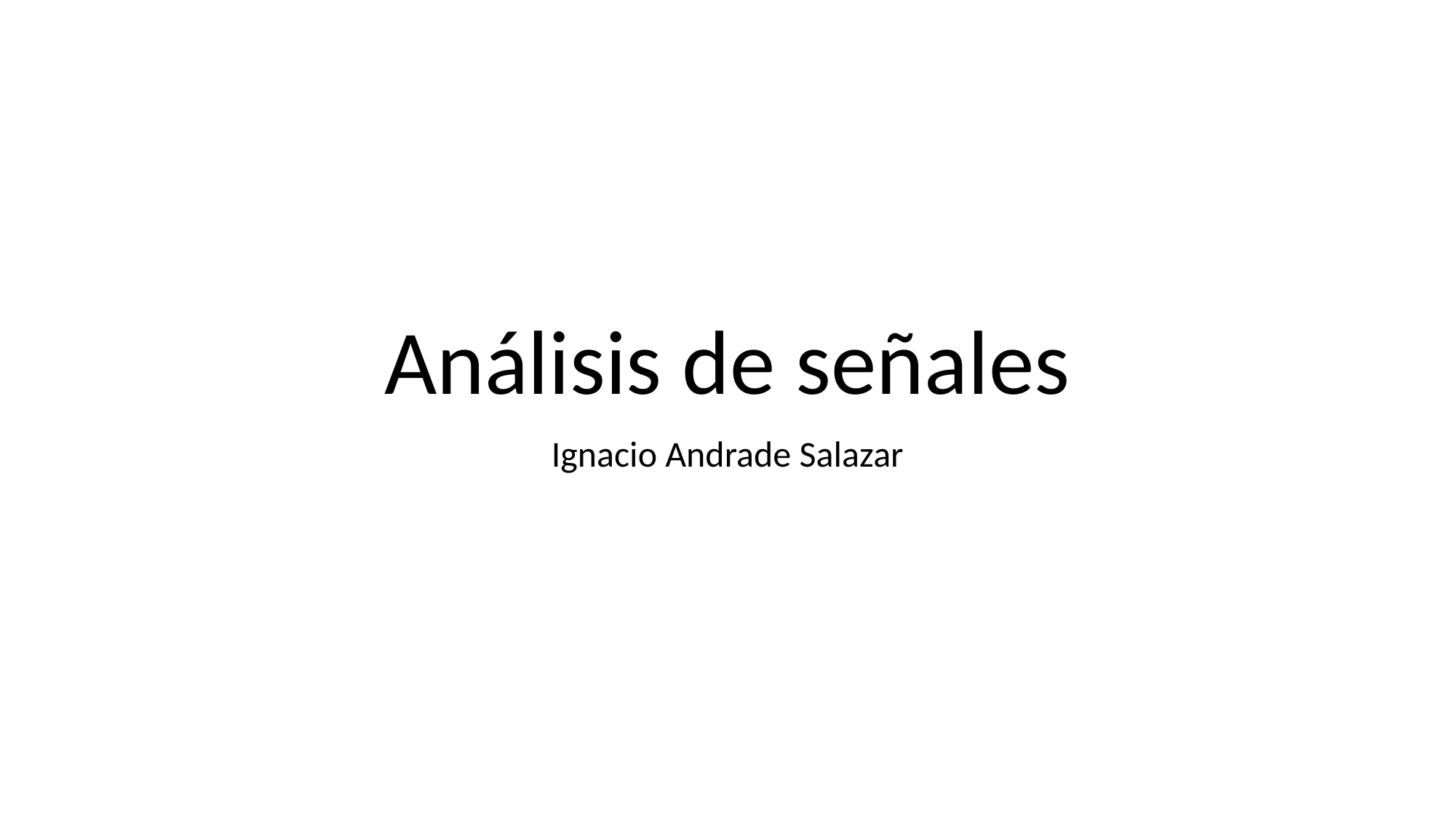

# Análisis de señales
Ignacio Andrade Salazar